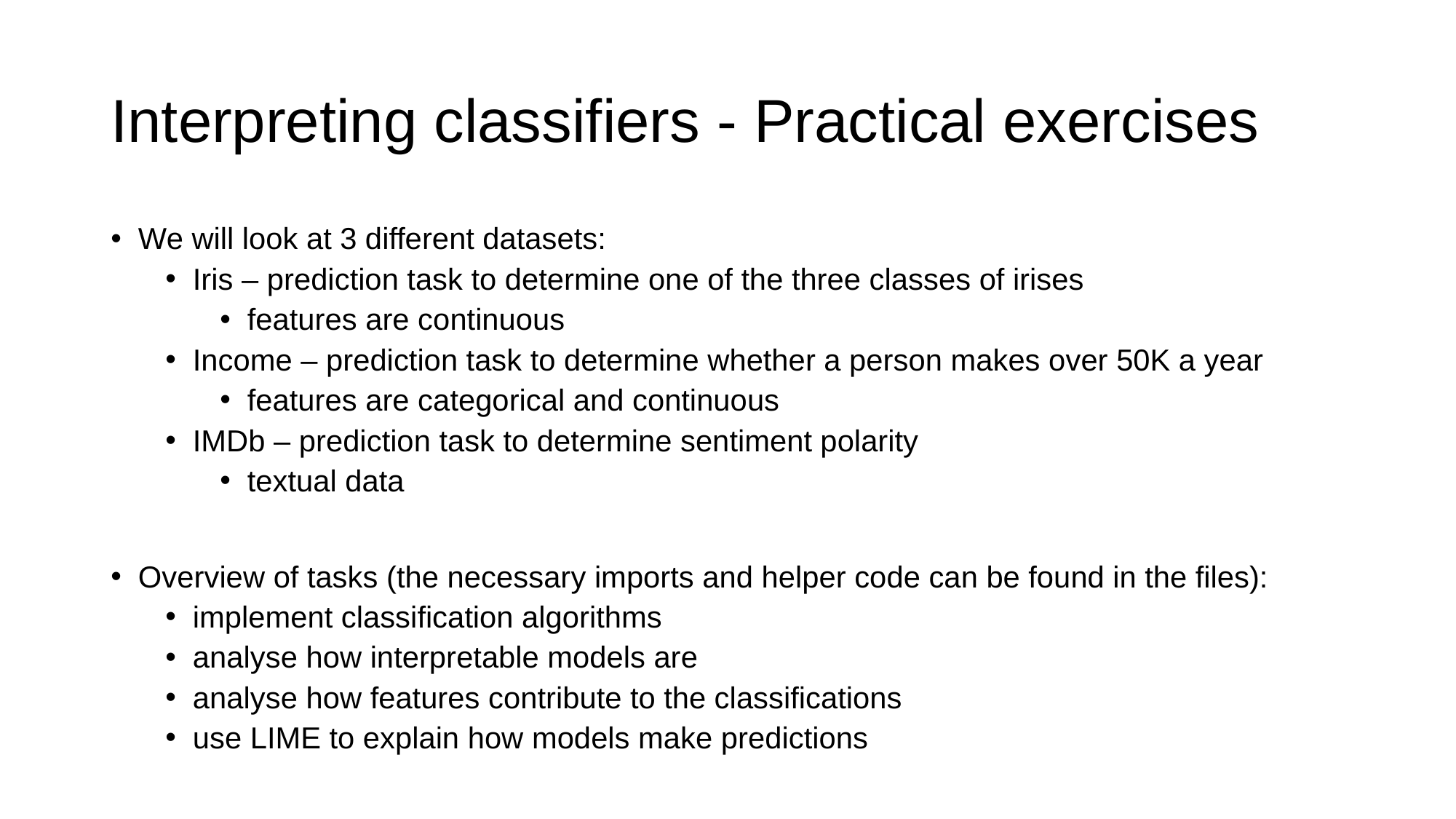

# Interpreting classifiers - Practical exercises
We will look at 3 different datasets:
Iris – prediction task to determine one of the three classes of irises
features are continuous
Income – prediction task to determine whether a person makes over 50K a year
features are categorical and continuous
IMDb – prediction task to determine sentiment polarity
textual data

Overview of tasks (the necessary imports and helper code can be found in the files):
implement classification algorithms
analyse how interpretable models are
analyse how features contribute to the classifications
use LIME to explain how models make predictions